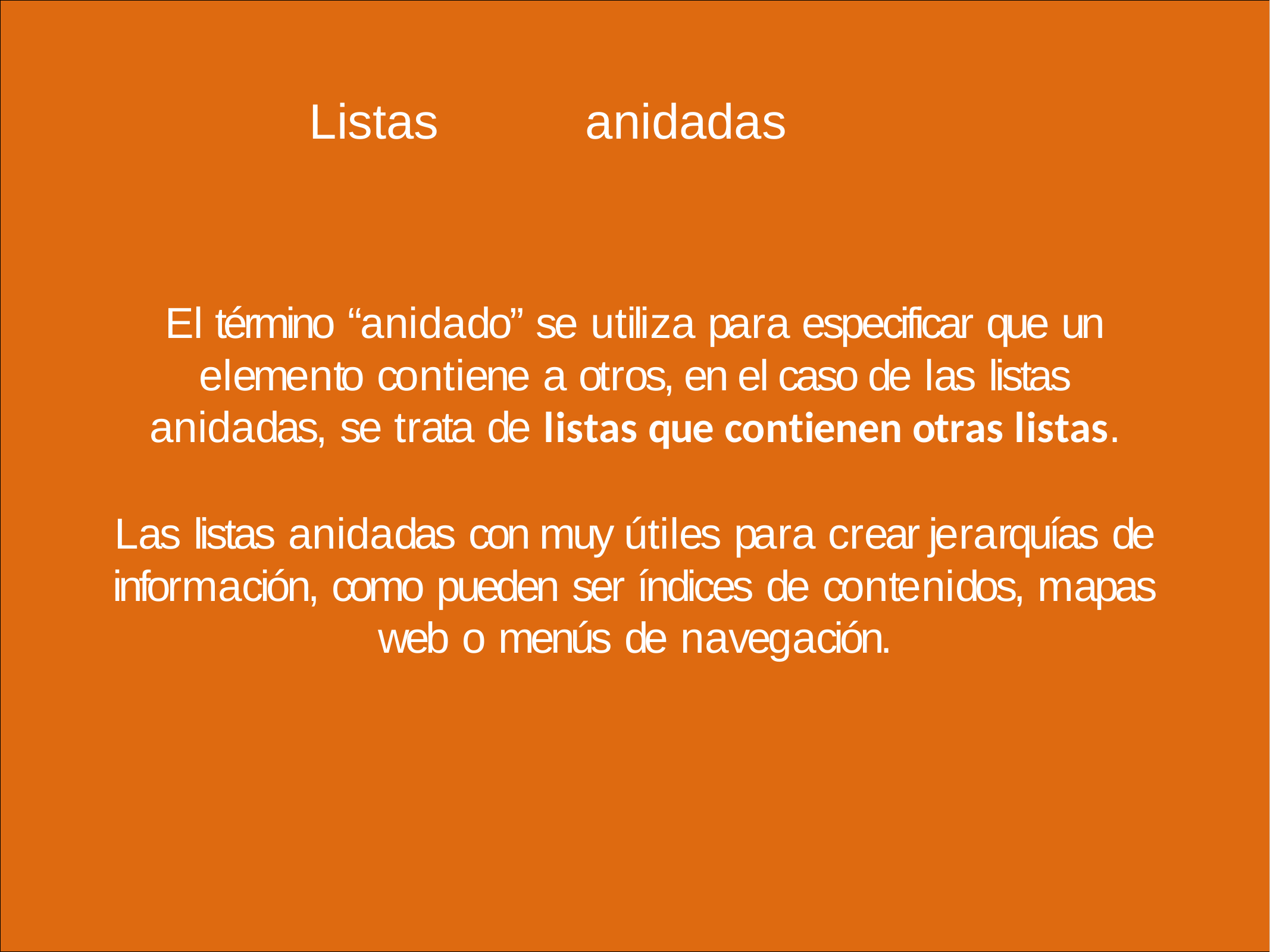

Listas	anidadas
El término “anidado” se utiliza para especificar que un elemento contiene a otros, en el caso de las listas anidadas, se trata de listas que contienen otras listas.

Las listas anidadas con muy útiles para crear jerarquías de información, como pueden ser índices de contenidos, mapas web o menús de navegación.